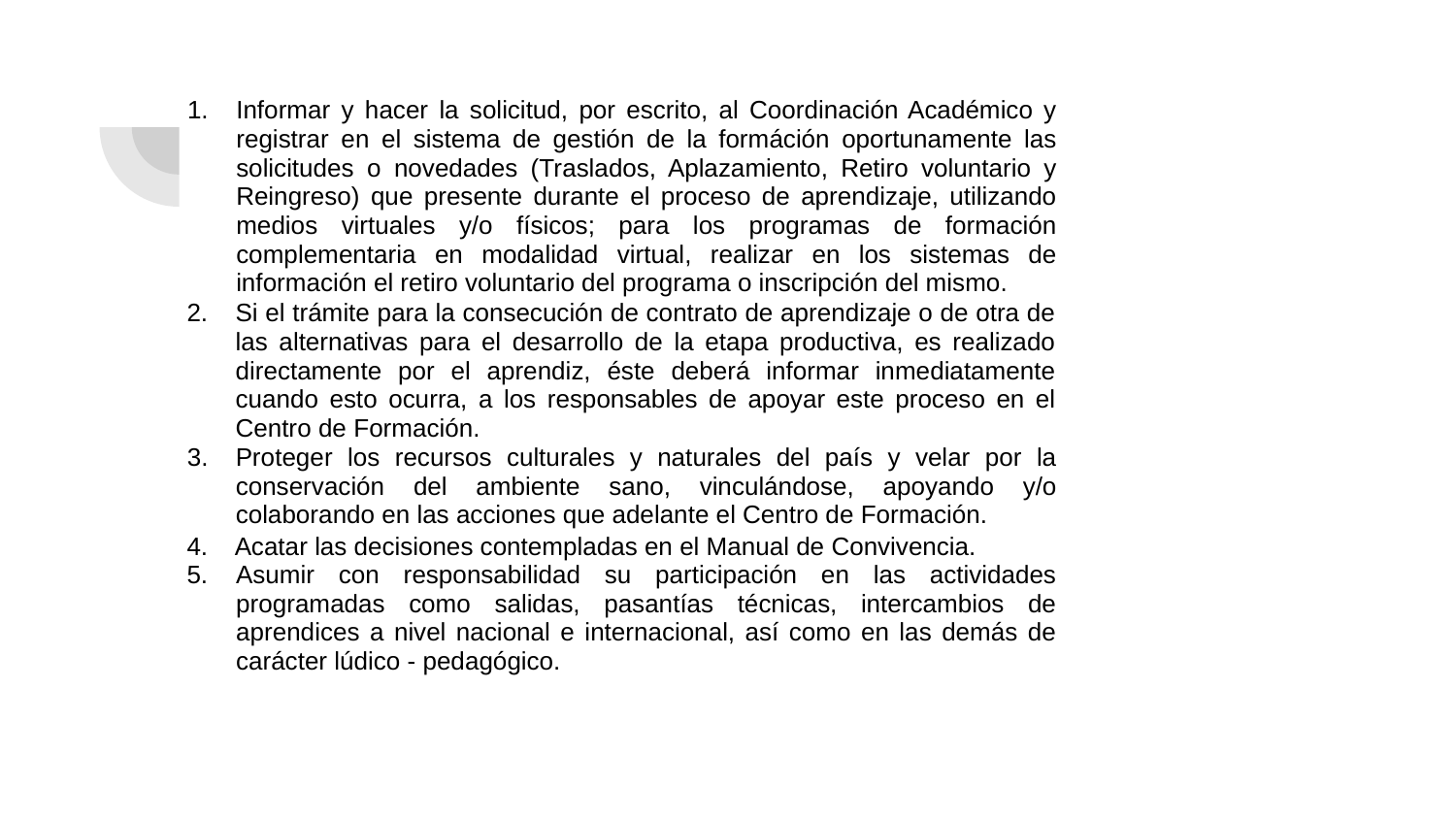

Informar y hacer la solicitud, por escrito, al Coordinación Académico y registrar en el sistema de gestión de la formáción oportunamente las solicitudes o novedades (Traslados, Aplazamiento, Retiro voluntario y Reingreso) que presente durante el proceso de aprendizaje, utilizando medios virtuales y/o físicos; para los programas de formación complementaria en modalidad virtual, realizar en los sistemas de información el retiro voluntario del programa o inscripción del mismo.
Si el trámite para la consecución de contrato de aprendizaje o de otra de las alternativas para el desarrollo de la etapa productiva, es realizado directamente por el aprendiz, éste deberá informar inmediatamente cuando esto ocurra, a los responsables de apoyar este proceso en el Centro de Formación.
Proteger los recursos culturales y naturales del país y velar por la conservación del ambiente sano, vinculándose, apoyando y/o colaborando en las acciones que adelante el Centro de Formación.
Acatar las decisiones contempladas en el Manual de Convivencia.
Asumir con responsabilidad su participación en las actividades programadas como salidas, pasantías técnicas, intercambios de aprendices a nivel nacional e internacional, así como en las demás de carácter lúdico - pedagógico.